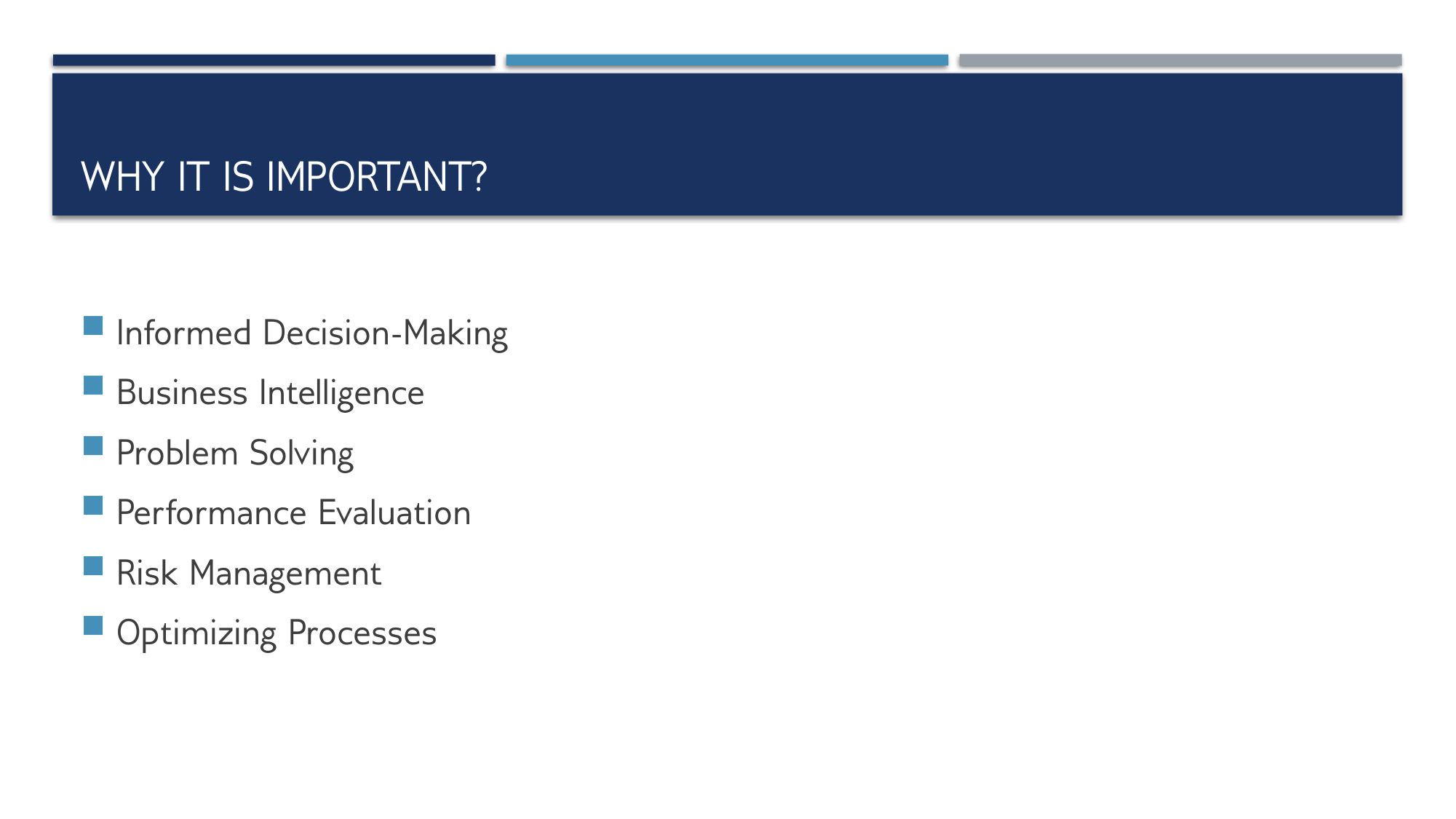

# Why it is important?
Informed Decision-Making
Business Intelligence
Problem Solving
Performance Evaluation
Risk Management
Optimizing Processes